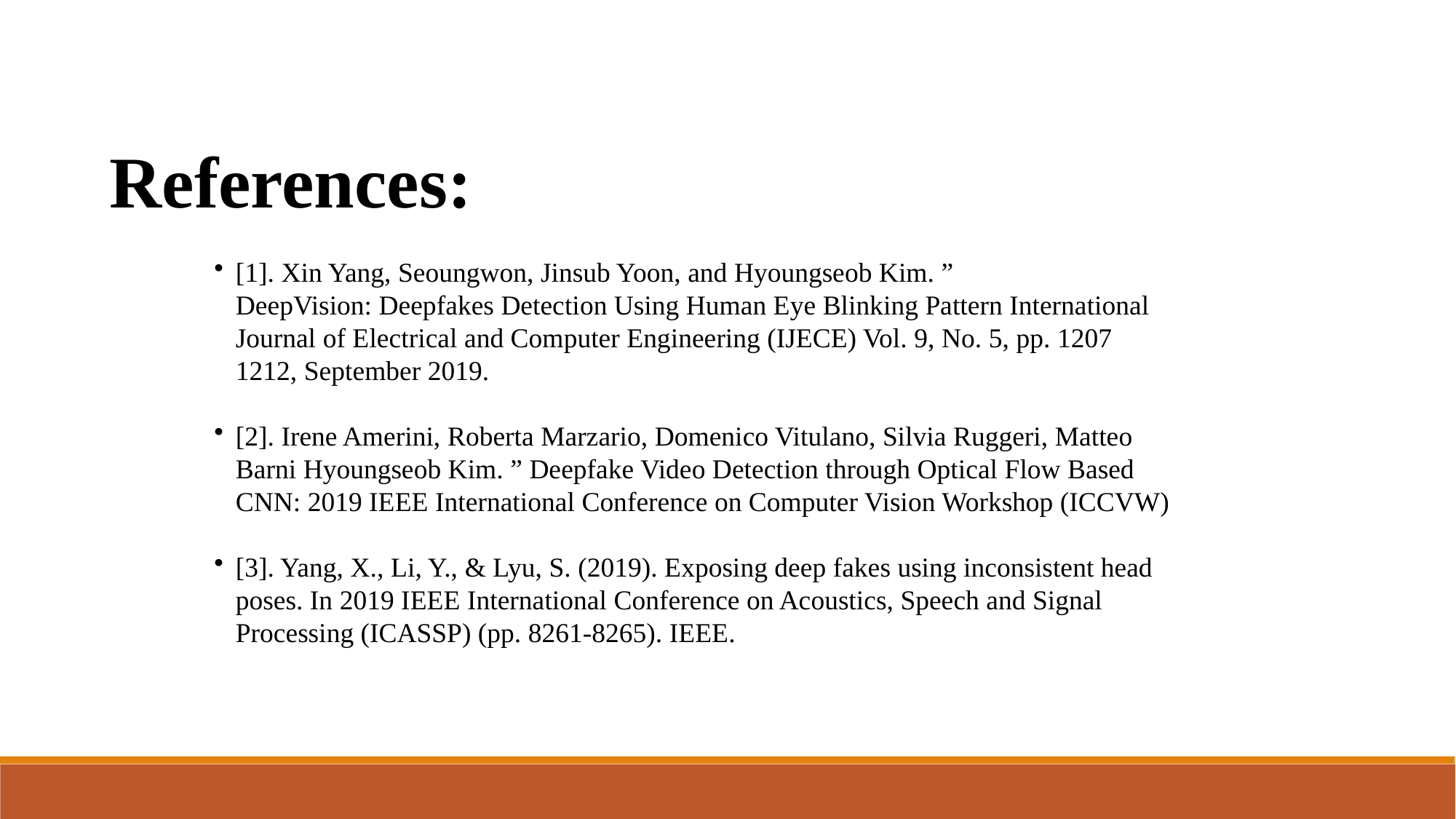

References:
[1]. Xin Yang, Seoungwon, Jinsub Yoon, and Hyoungseob Kim. ” DeepVision: Deepfakes Detection Using Human Eye Blinking Pattern International Journal of Electrical and Computer Engineering (IJECE) Vol. 9, No. 5, pp. 1207 1212, September 2019.

[2]. Irene Amerini, Roberta Marzario, Domenico Vitulano, Silvia Ruggeri, Matteo Barni Hyoungseob Kim. ” Deepfake Video Detection through Optical Flow Based CNN: 2019 IEEE International Conference on Computer Vision Workshop (ICCVW)

[3]. Yang, X., Li, Y., & Lyu, S. (2019). Exposing deep fakes using inconsistent head poses. In 2019 IEEE International Conference on Acoustics, Speech and Signal Processing (ICASSP) (pp. 8261-8265). IEEE.